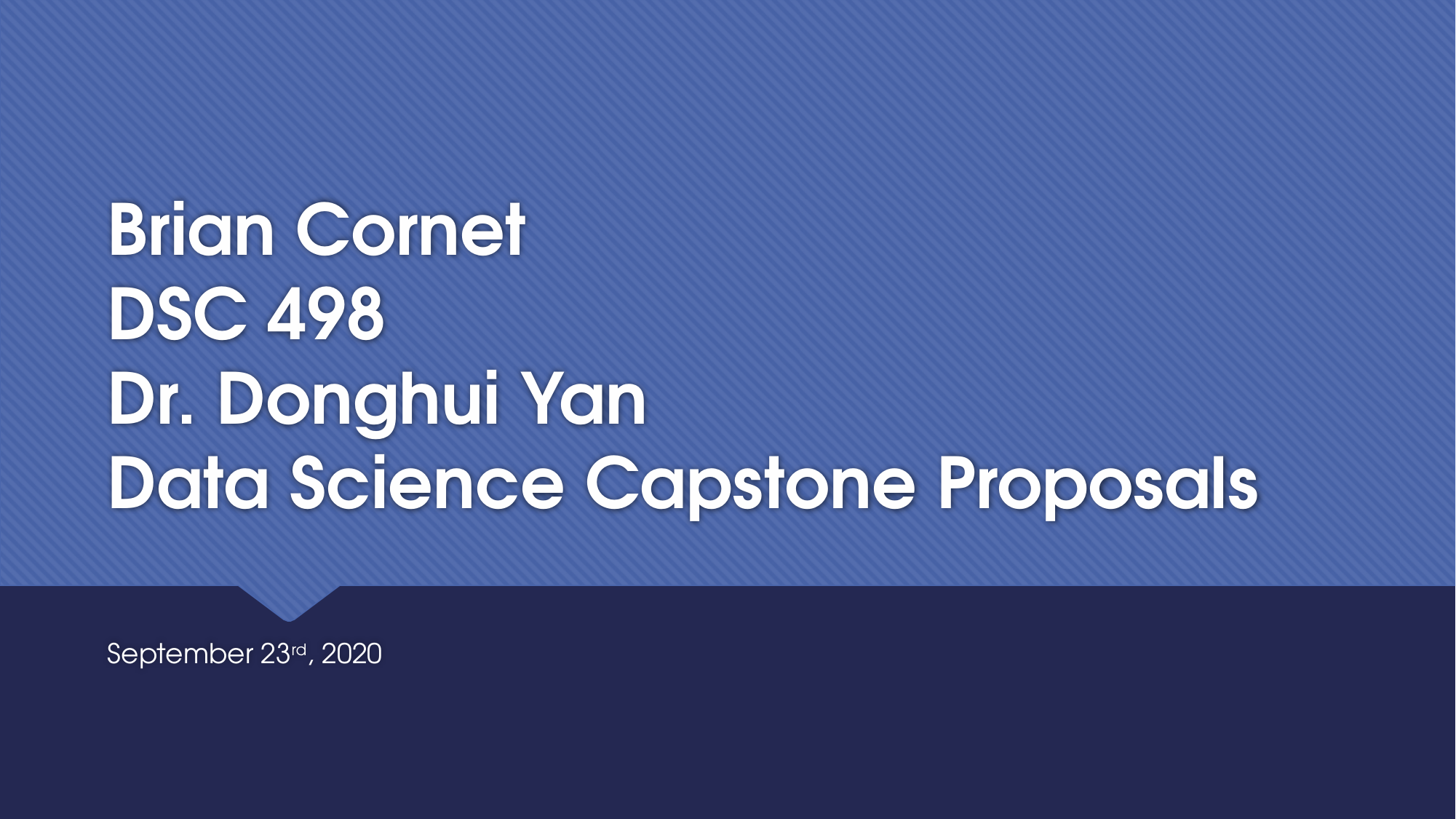

# Brian Cornet DSC 498 Dr. Donghui Yan Data Science Capstone Proposals
September 23rd, 2020